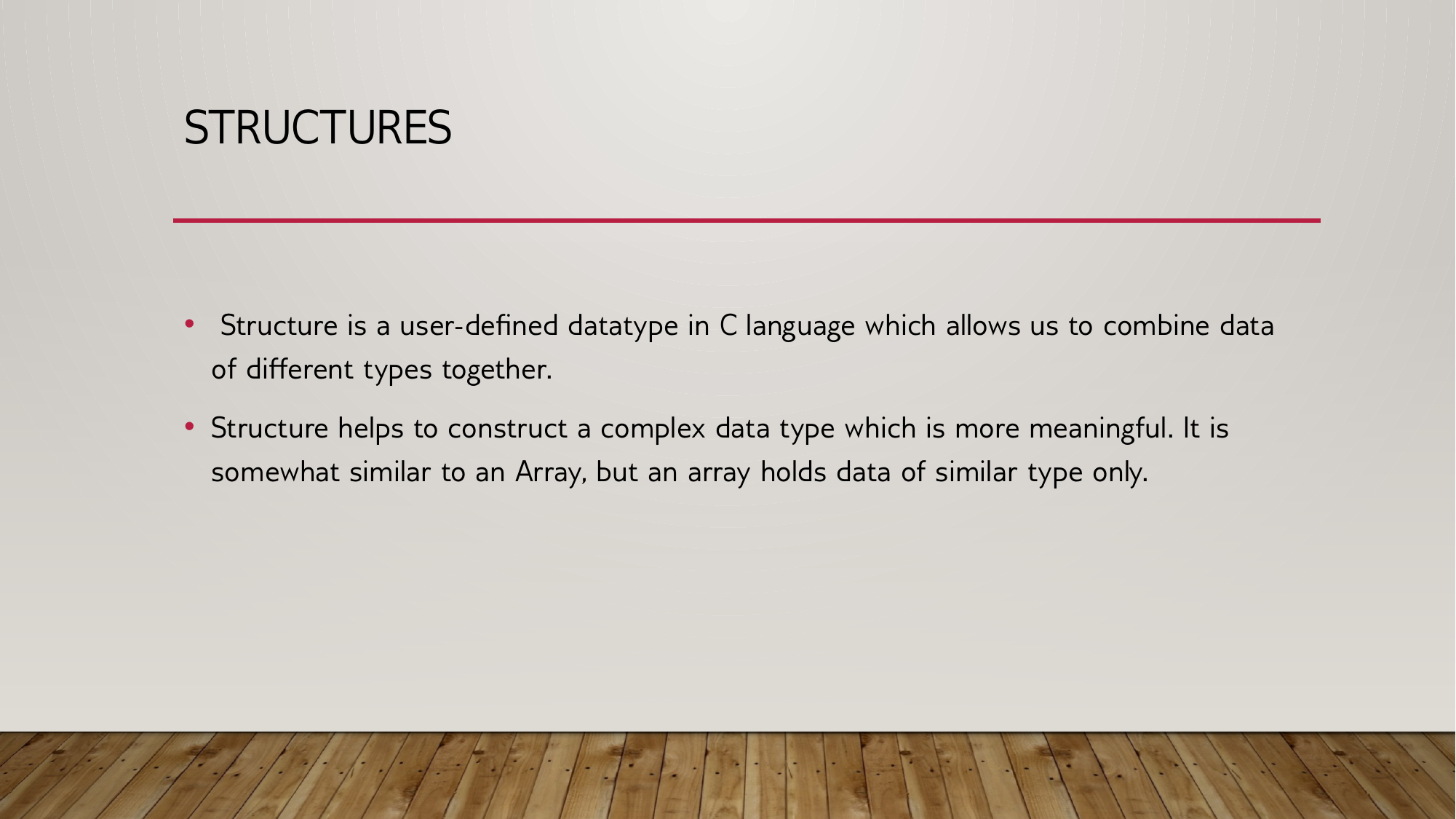

# STRUCTURES

 Structure is a user-defined datatype in C language which allows us to combine data of different types together.
Structure helps to construct a complex data type which is more meaningful. It is somewhat similar to an Array, but an array holds data of similar type only.